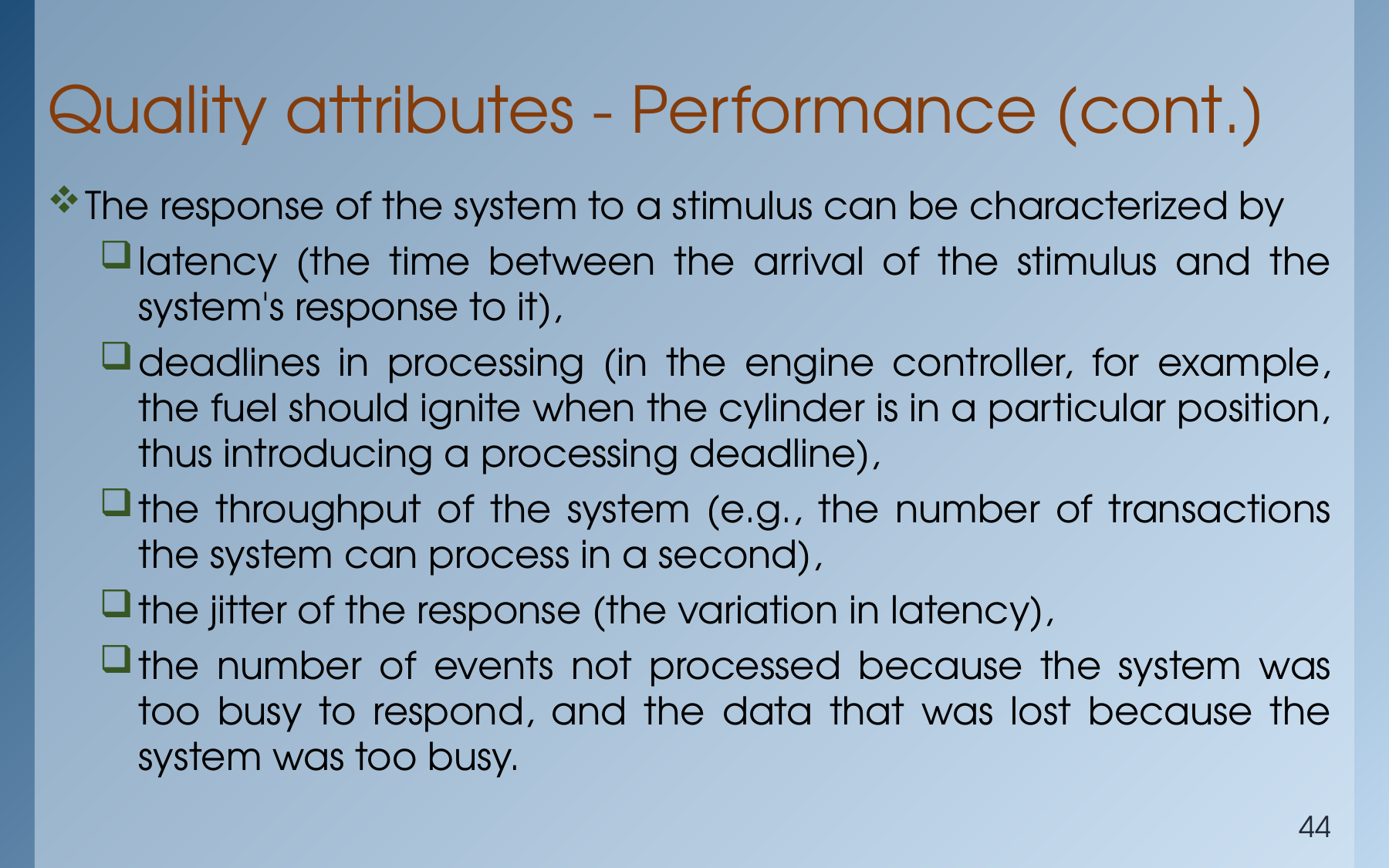

# Quality attributes - Performance (cont.)
The response of the system to a stimulus can be characterized by
latency (the time between the arrival of the stimulus and the system's response to it),
deadlines in processing (in the engine controller, for example, the fuel should ignite when the cylinder is in a particular position, thus introducing a processing deadline),
the throughput of the system (e.g., the number of transactions the system can process in a second),
the jitter of the response (the variation in latency),
the number of events not processed because the system was too busy to respond, and the data that was lost because the system was too busy.

44